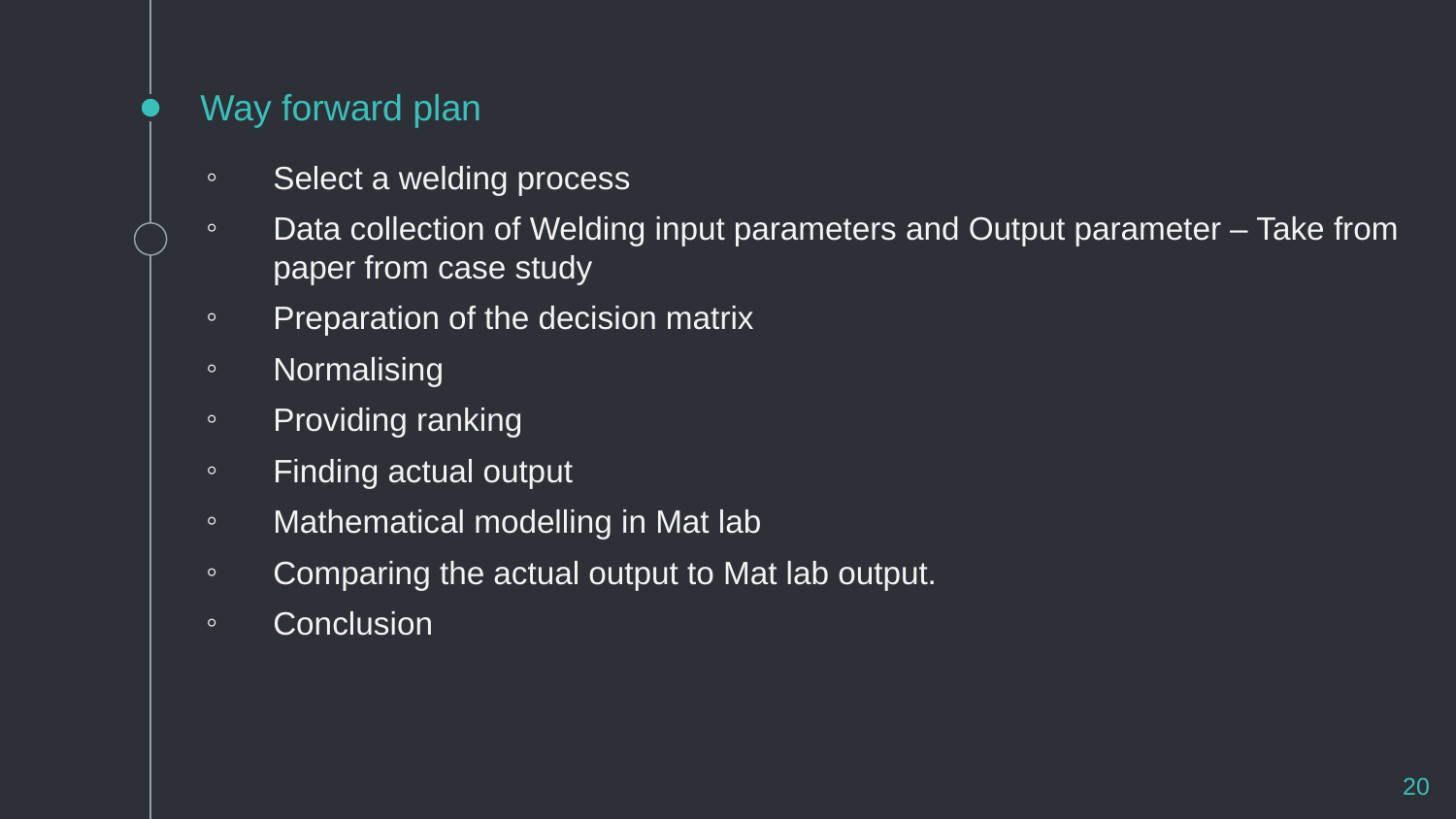

# Way forward plan
Select a welding process
Data collection of Welding input parameters and Output parameter – Take from paper from case study
Preparation of the decision matrix
Normalising
Providing ranking
Finding actual output
Mathematical modelling in Mat lab
Comparing the actual output to Mat lab output.
Conclusion
20